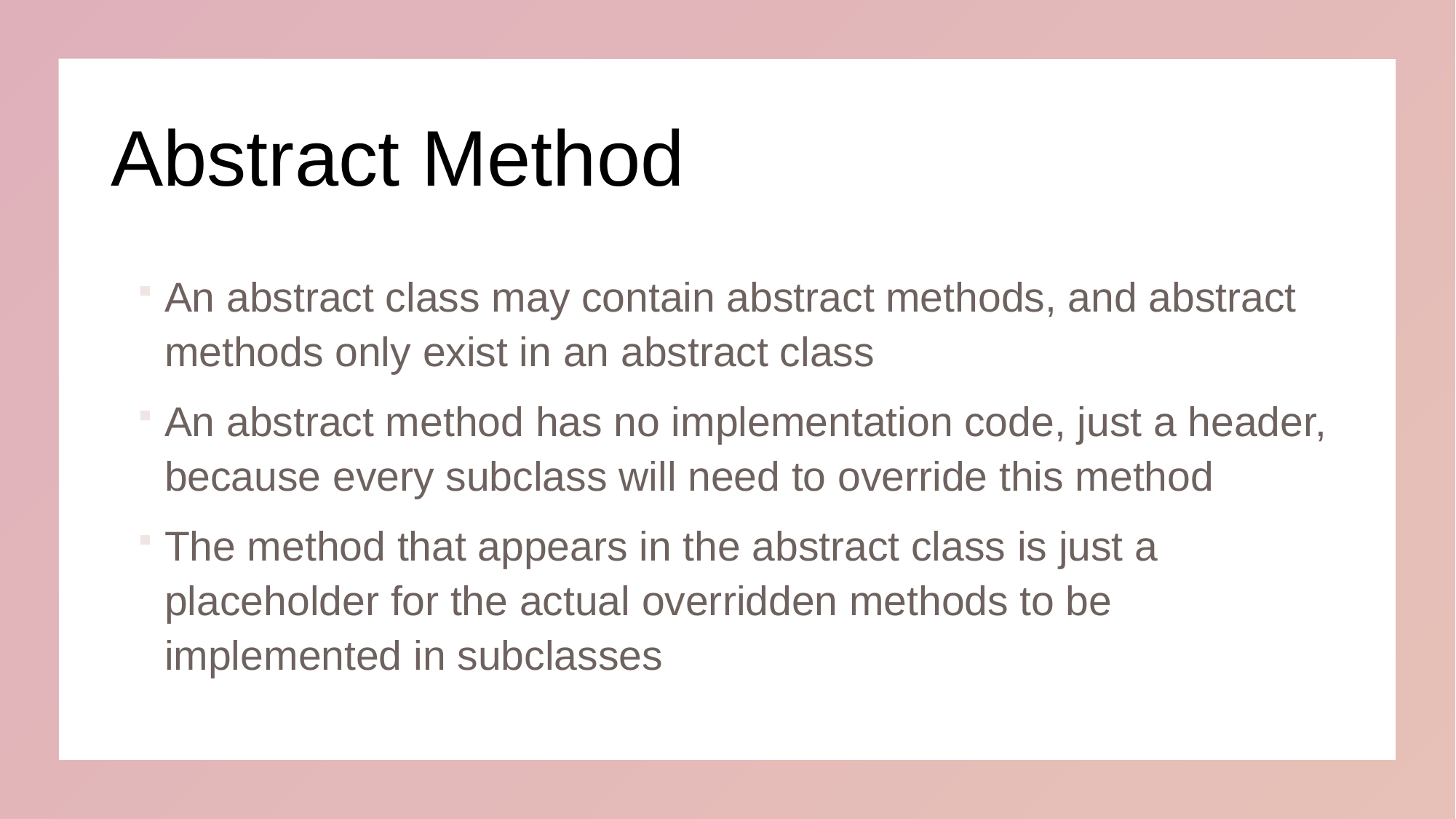

# Abstract Method
An abstract class may contain abstract methods, and abstract methods only exist in an abstract class
An abstract method has no implementation code, just a header, because every subclass will need to override this method
The method that appears in the abstract class is just a placeholder for the actual overridden methods to be implemented in subclasses